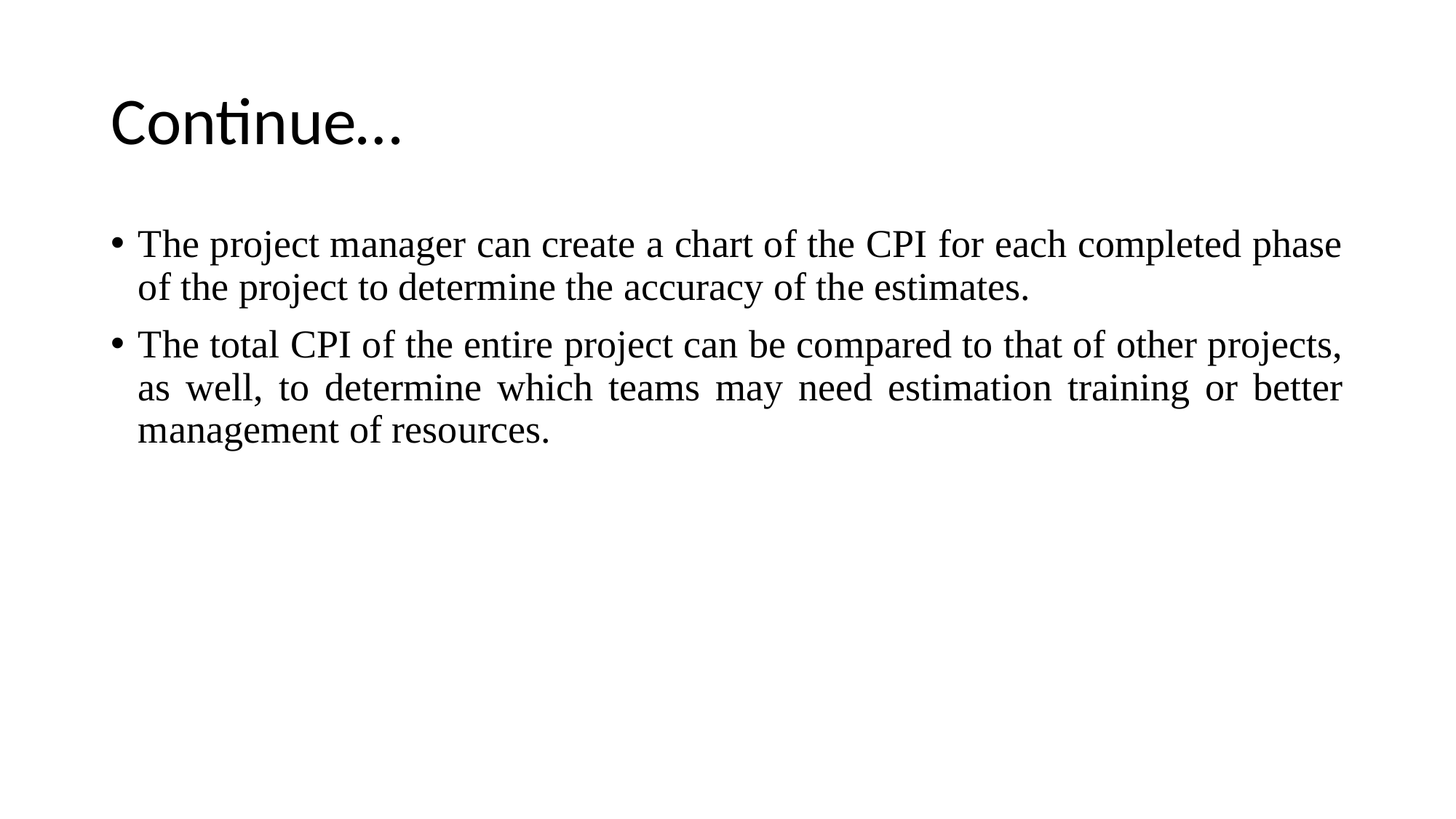

# Continue…
The project manager can create a chart of the CPI for each completed phase of the project to determine the accuracy of the estimates.
The total CPI of the entire project can be compared to that of other projects, as well, to determine which teams may need estimation training or better management of resources.